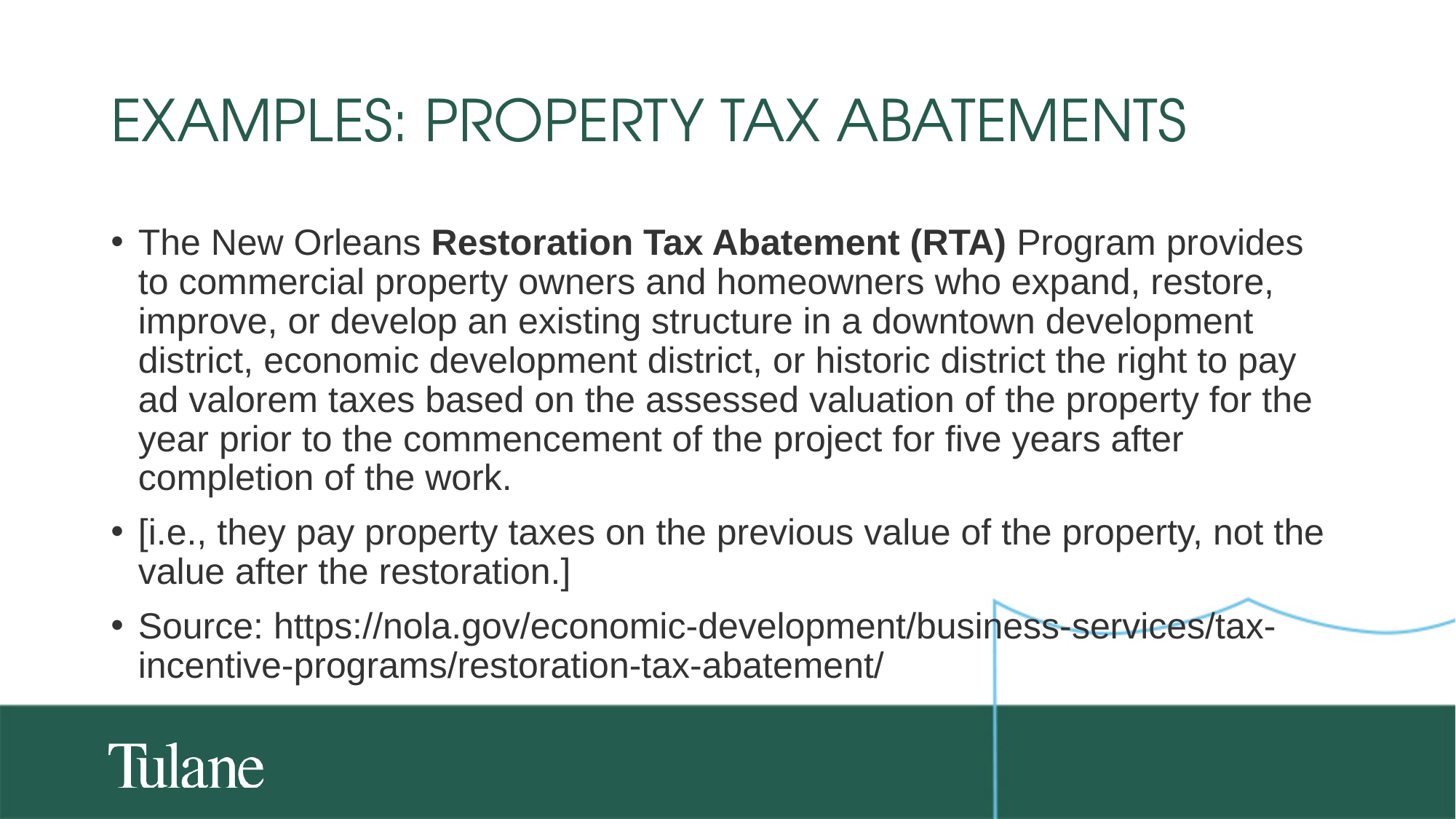

# Examples: property tax abatements
The New Orleans Restoration Tax Abatement (RTA) Program provides to commercial property owners and homeowners who expand, restore, improve, or develop an existing structure in a downtown development district, economic development district, or historic district the right to pay ad valorem taxes based on the assessed valuation of the property for the year prior to the commencement of the project for five years after completion of the work.
[i.e., they pay property taxes on the previous value of the property, not the value after the restoration.]
Source: https://nola.gov/economic-development/business-services/tax-incentive-programs/restoration-tax-abatement/